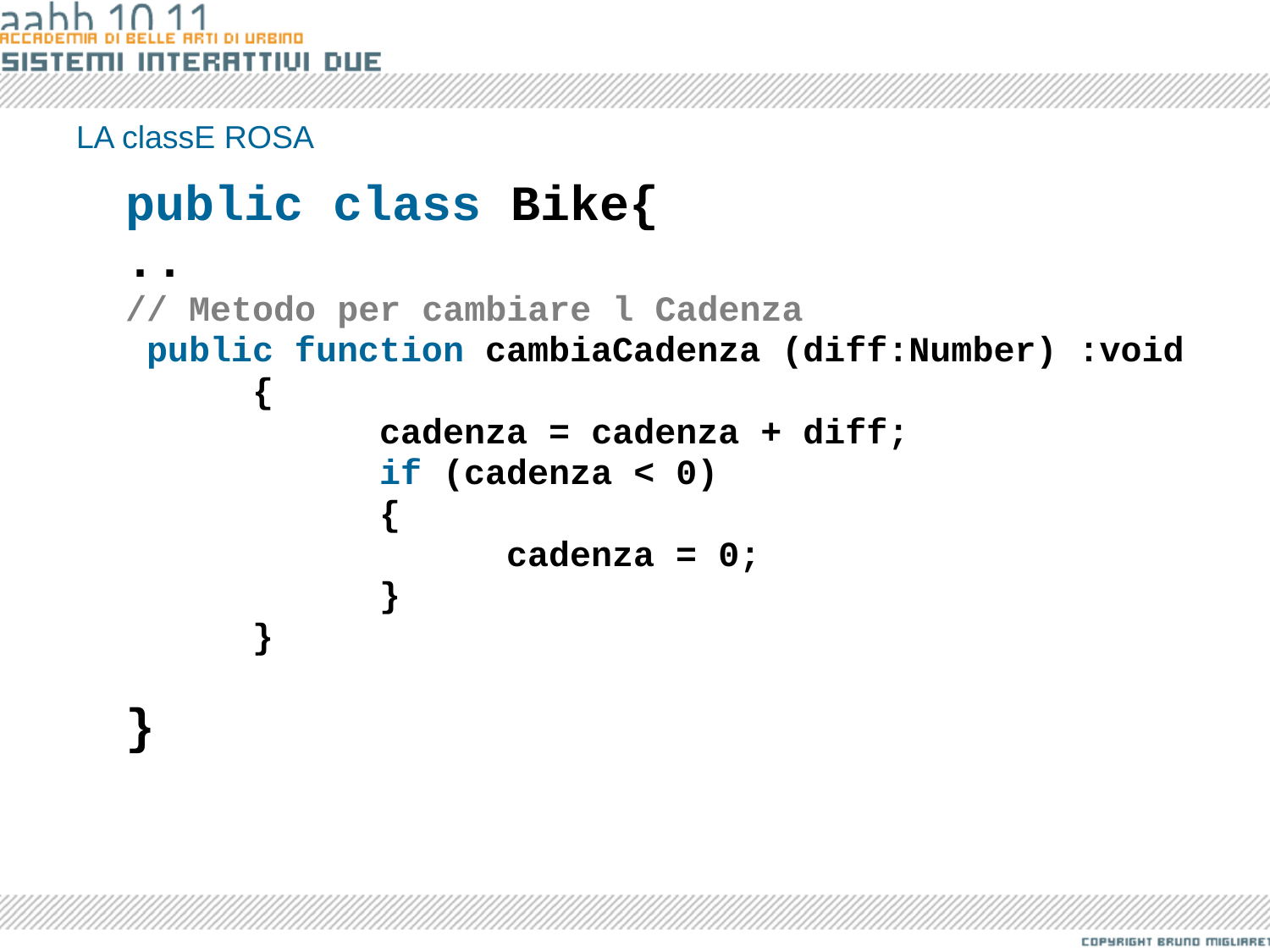

# LA classE ROSA
	public class Bike{
	..
	// Metodo per cambiare l Cadenza
	 public function cambiaCadenza (diff:Number) :void
		{
			cadenza = cadenza + diff;
			if (cadenza < 0)
			{
				cadenza = 0;
			}
		}

	}